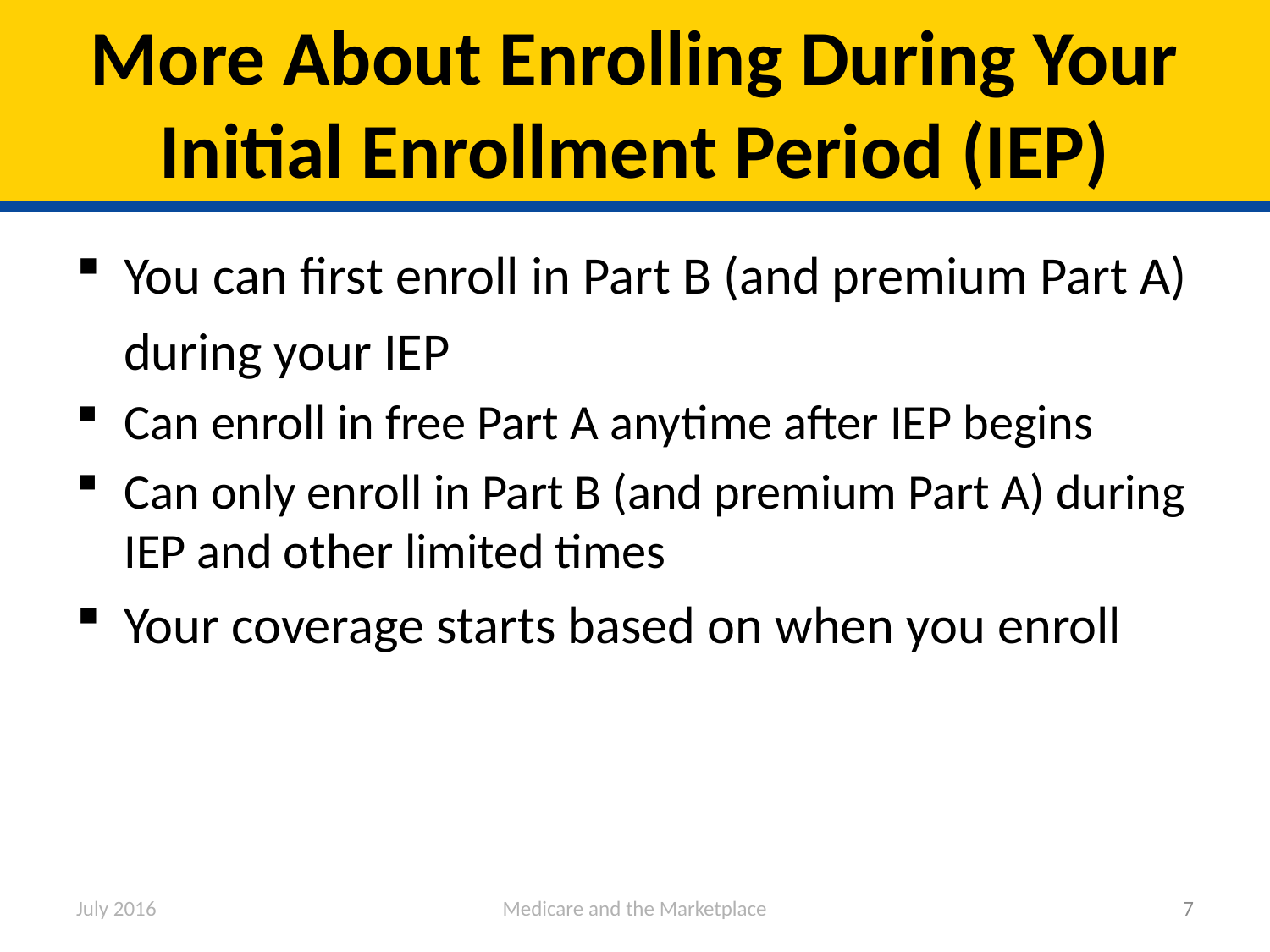

# More About Enrolling During Your Initial Enrollment Period (IEP)
You can first enroll in Part B (and premium Part A) during your IEP
Can enroll in free Part A anytime after IEP begins
Can only enroll in Part B (and premium Part A) during IEP and other limited times
Your coverage starts based on when you enroll
July 2016
Medicare and the Marketplace
7